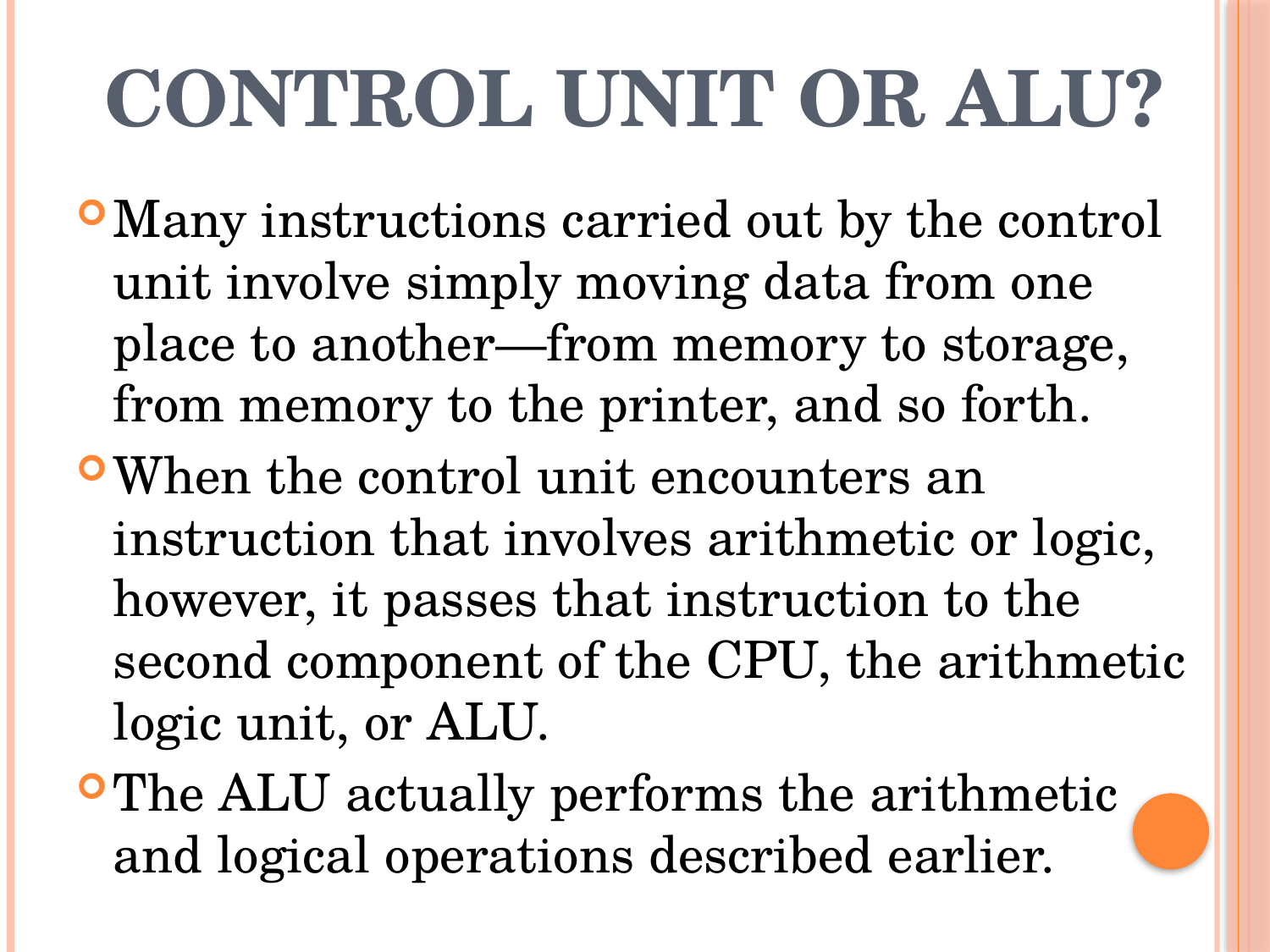

# Control Unit or ALU?
Many instructions carried out by the control unit involve simply moving data from one place to another—from memory to storage, from memory to the printer, and so forth.
When the control unit encounters an instruction that involves arithmetic or logic, however, it passes that instruction to the second com­ponent of the CPU, the arithmetic logic unit, or ALU.
The ALU actually performs the arithmetic and logical operations described earlier.